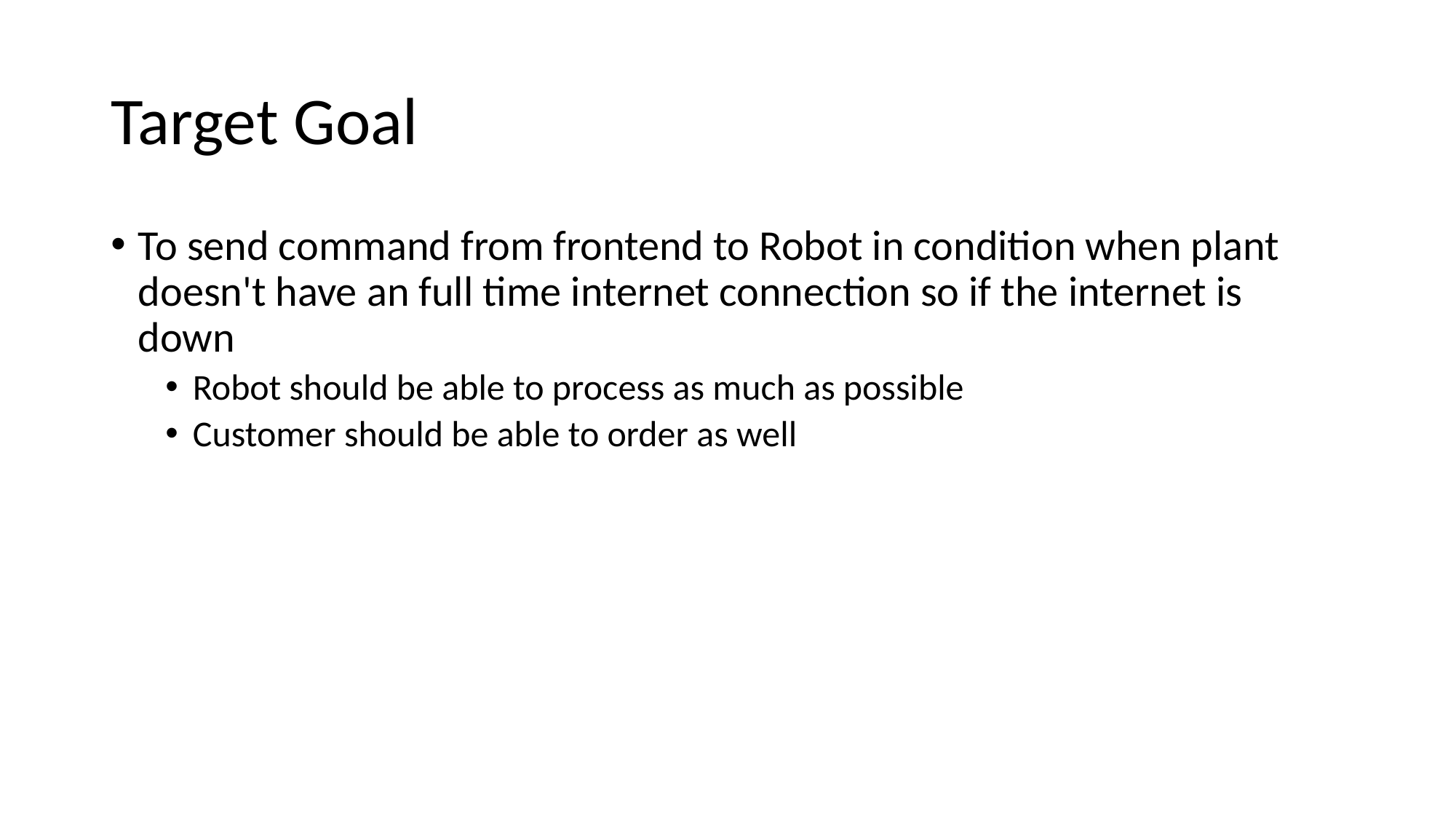

# Target Goal
To send command from frontend to Robot in condition when plant doesn't have an full time internet connection so if the internet is down
Robot should be able to process as much as possible
Customer should be able to order as well